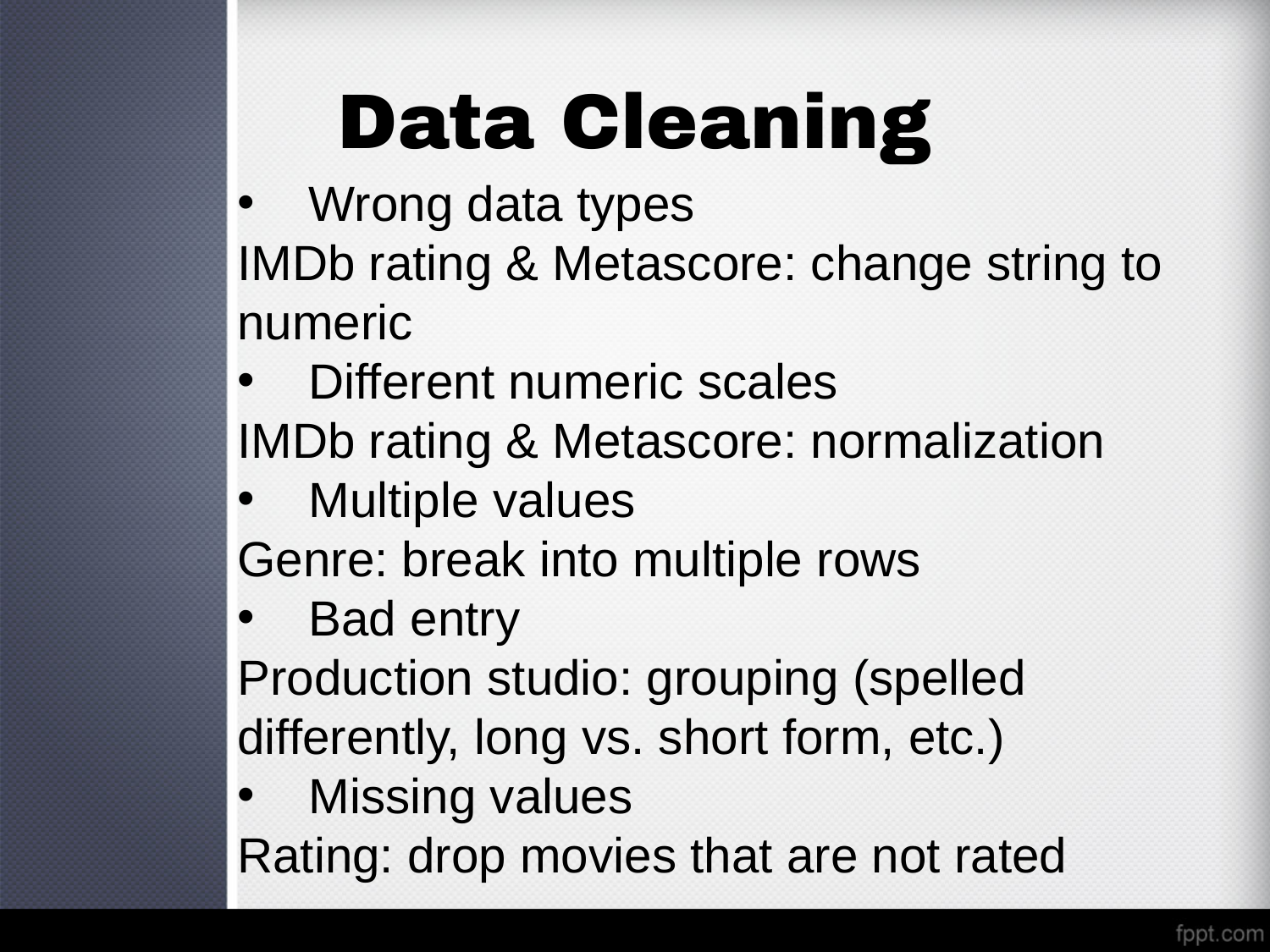

# Data Cleaning
Wrong data types
IMDb rating & Metascore: change string to numeric
Different numeric scales
IMDb rating & Metascore: normalization
Multiple values
Genre: break into multiple rows
Bad entry
Production studio: grouping (spelled differently, long vs. short form, etc.)
Missing values
Rating: drop movies that are not rated